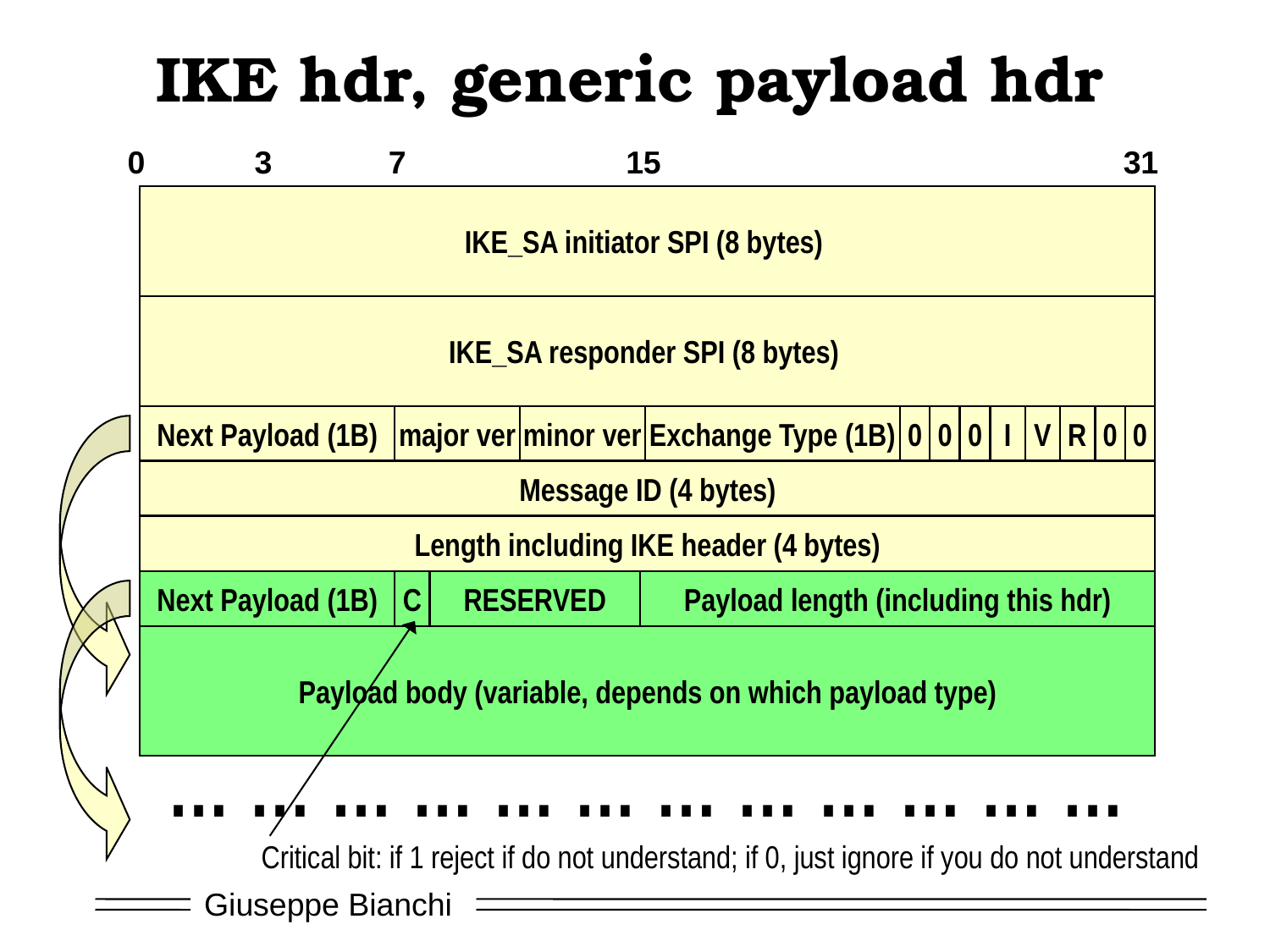

# IKE hdr, generic payload hdr
0
3
7
15
31
IKE_SA initiator SPI (8 bytes)
IKE_SA responder SPI (8 bytes)
Next Payload (1B)
major ver
minor ver
Exchange Type (1B)
0
0
0
I
V
R
0
0

Message ID (4 bytes)
Length including IKE header (4 bytes)
Next Payload (1B)
C
RESERVED
Payload length (including this hdr)

Payload body (variable, depends on which payload type)
… … … … … … … … … … … …
Critical bit: if 1 reject if do not understand; if 0, just ignore if you do not understand